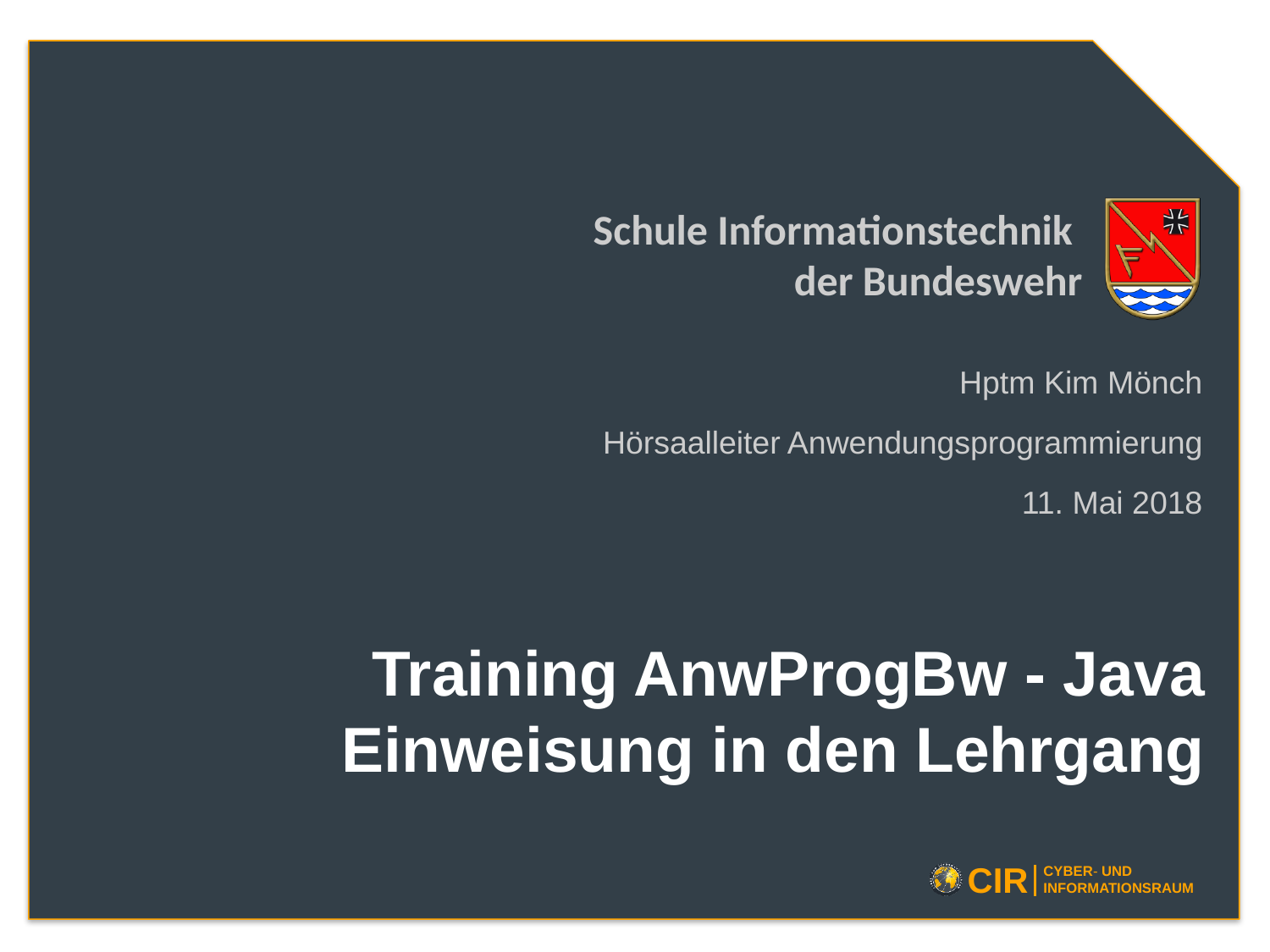

Hptm Kim Mönch
Hörsaalleiter Anwendungsprogrammierung
11. Mai 2018
# Training AnwProgBw - Java Einweisung in den Lehrgang